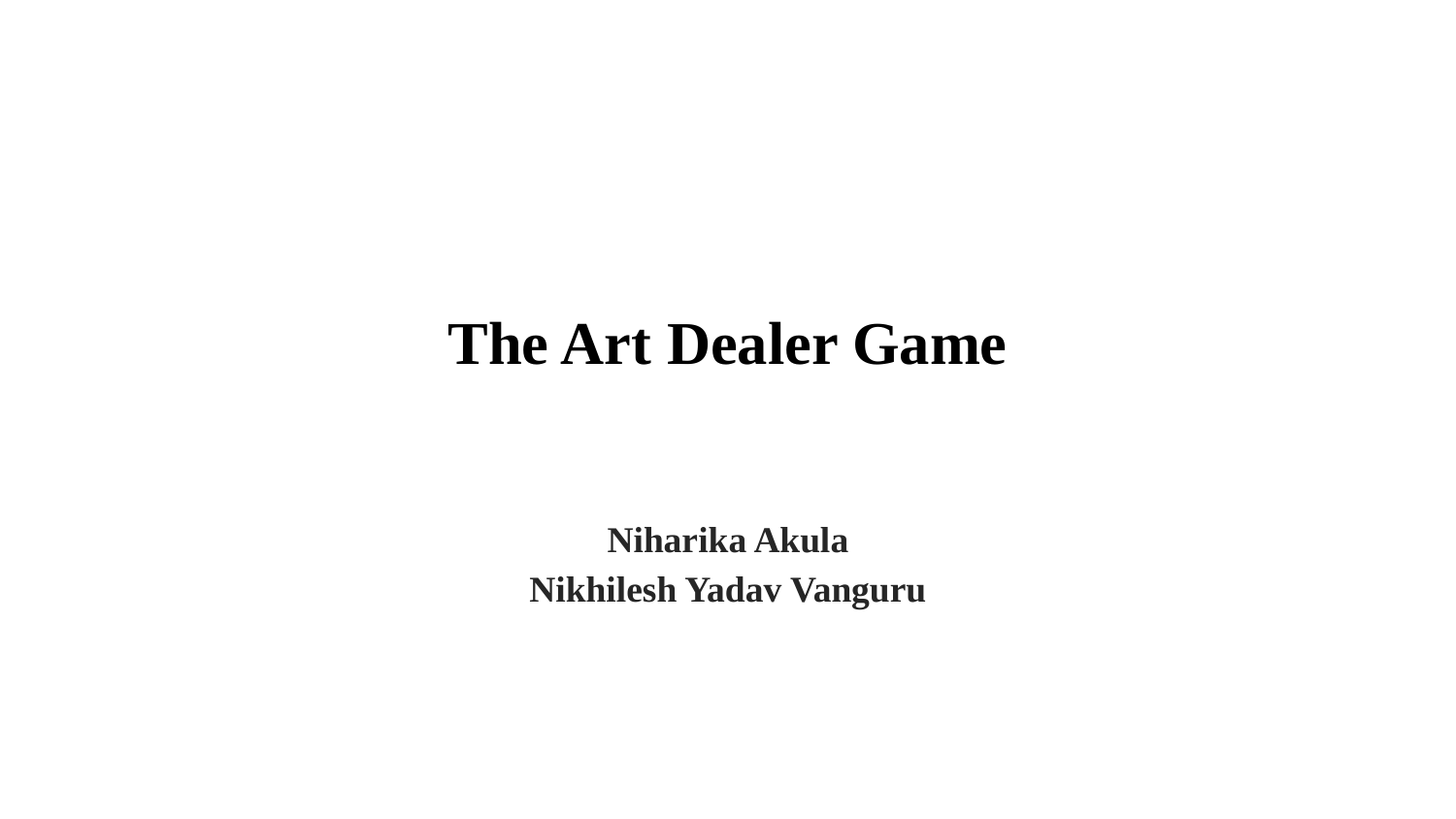

# The Art Dealer Game

Niharika Akula
Nikhilesh Yadav Vanguru